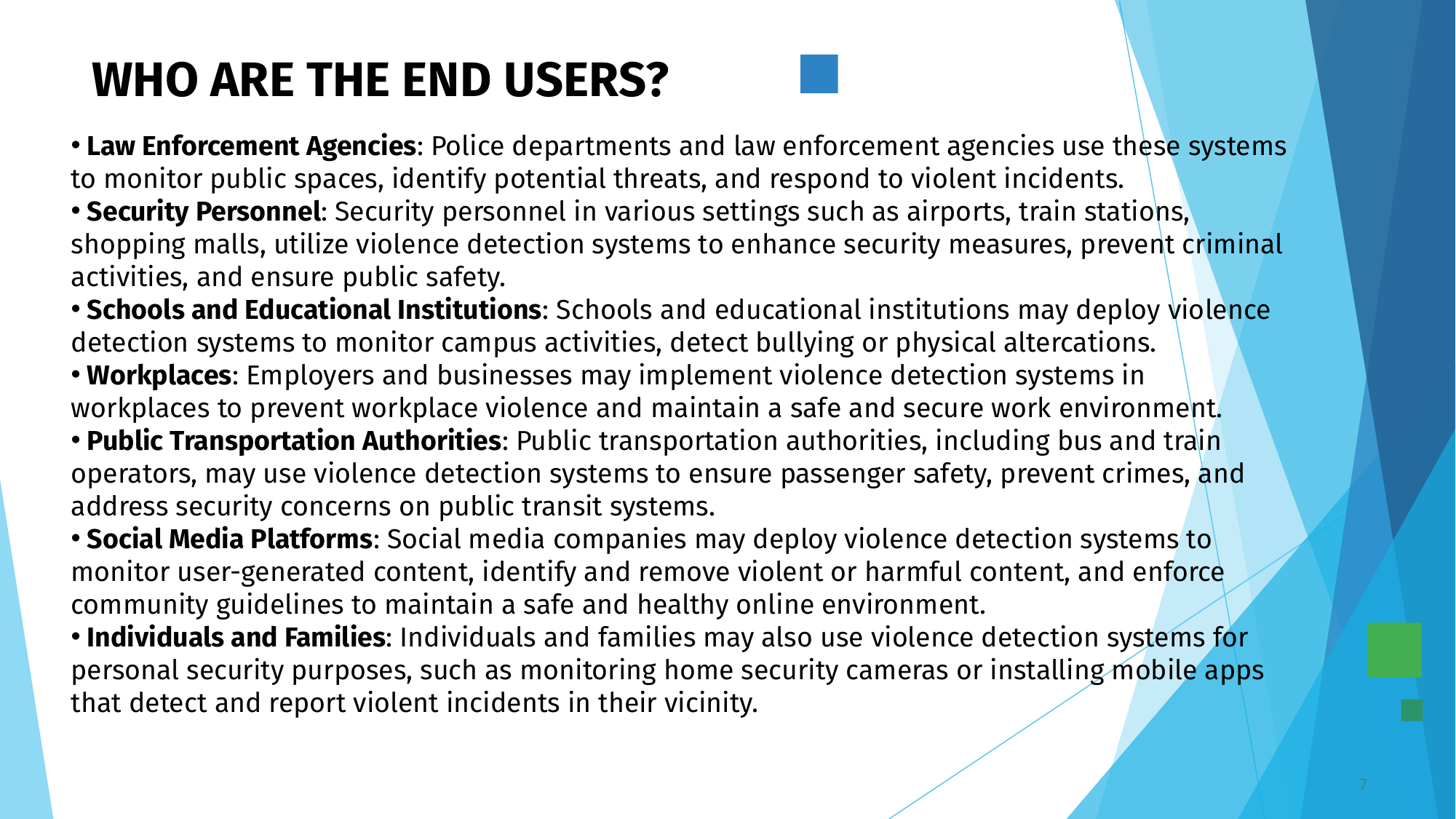

# WHO ARE THE END USERS?

 Law Enforcement Agencies: Police departments and law enforcement agencies use these systems to monitor public spaces, identify potential threats, and respond to violent incidents.
 Security Personnel: Security personnel in various settings such as airports, train stations, shopping malls, utilize violence detection systems to enhance security measures, prevent criminal activities, and ensure public safety.
 Schools and Educational Institutions: Schools and educational institutions may deploy violence detection systems to monitor campus activities, detect bullying or physical altercations.
 Workplaces: Employers and businesses may implement violence detection systems in workplaces to prevent workplace violence and maintain a safe and secure work environment.
 Public Transportation Authorities: Public transportation authorities, including bus and train operators, may use violence detection systems to ensure passenger safety, prevent crimes, and address security concerns on public transit systems.
 Social Media Platforms: Social media companies may deploy violence detection systems to monitor user-generated content, identify and remove violent or harmful content, and enforce community guidelines to maintain a safe and healthy online environment.
 Individuals and Families: Individuals and families may also use violence detection systems for personal security purposes, such as monitoring home security cameras or installing mobile apps that detect and report violent incidents in their vicinity.

7